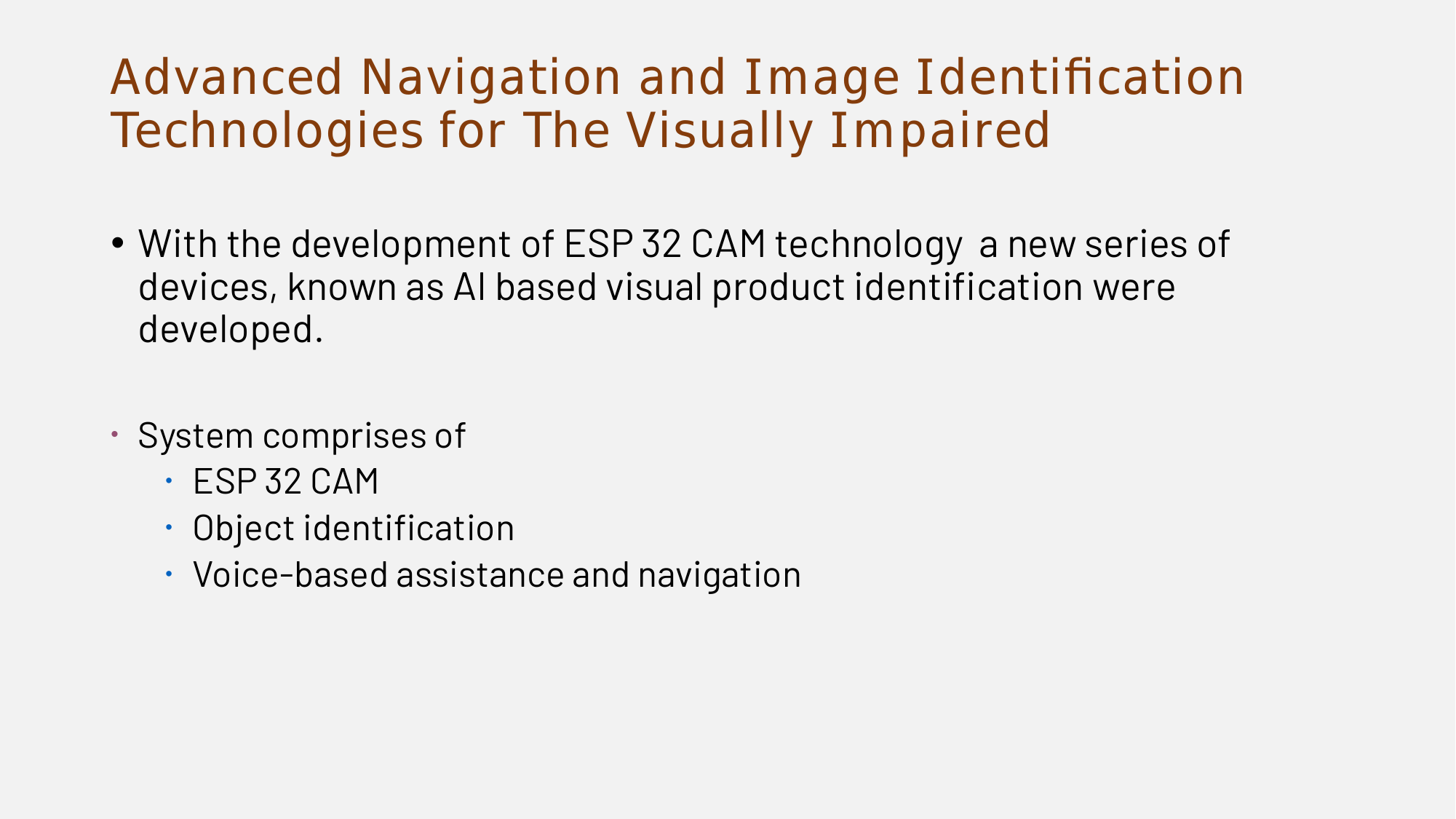

# Advanced Navigation and Image Identification Technologies for The Visually Impaired
With the development of ESP 32 CAM technology  a new series of devices, known as AI based visual product identification were developed.

System comprises of
ESP 32 CAM
Object identification
Voice-based assistance and navigation